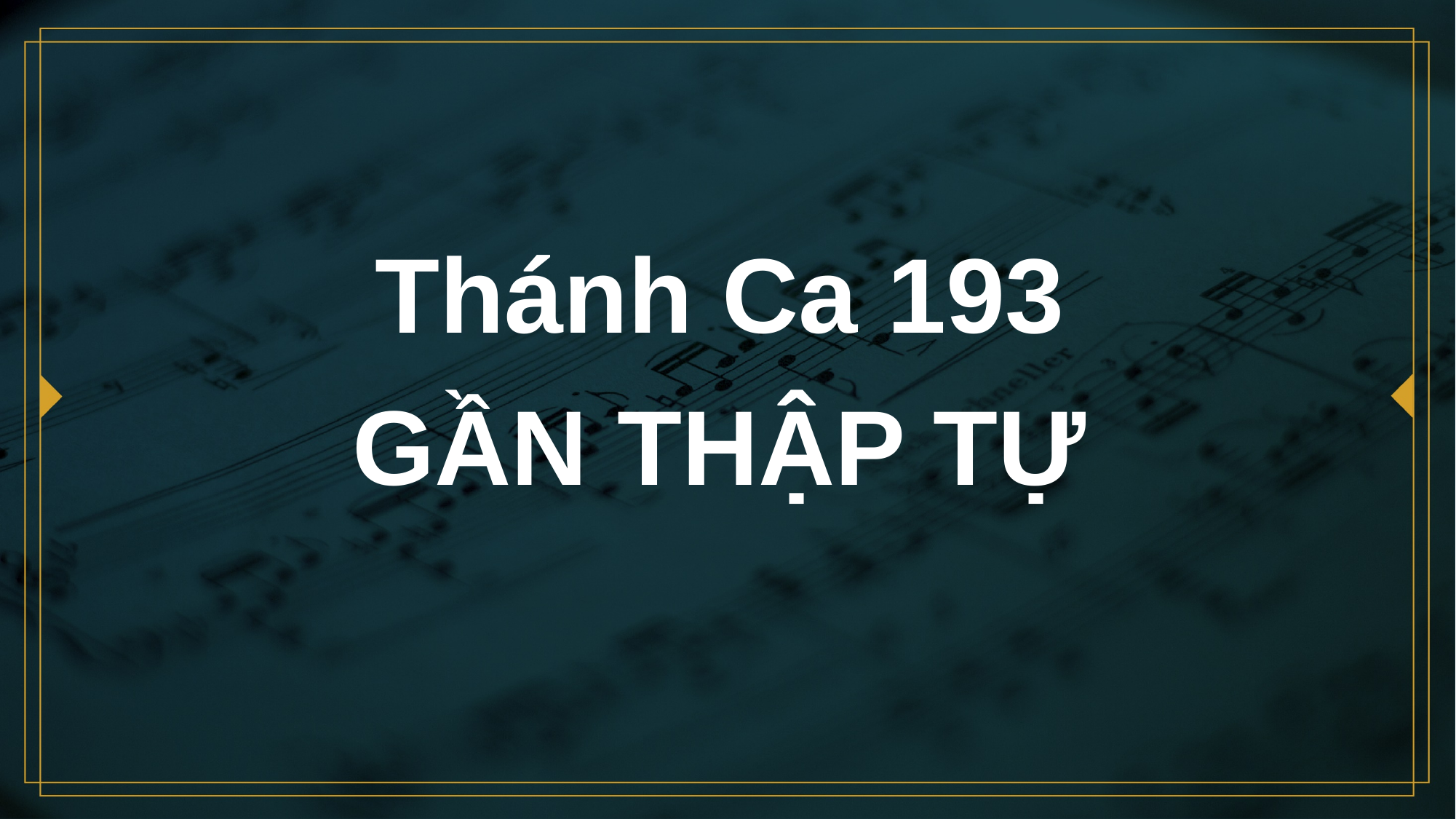

# Thánh Ca 193 GẦN THẬP TỰ